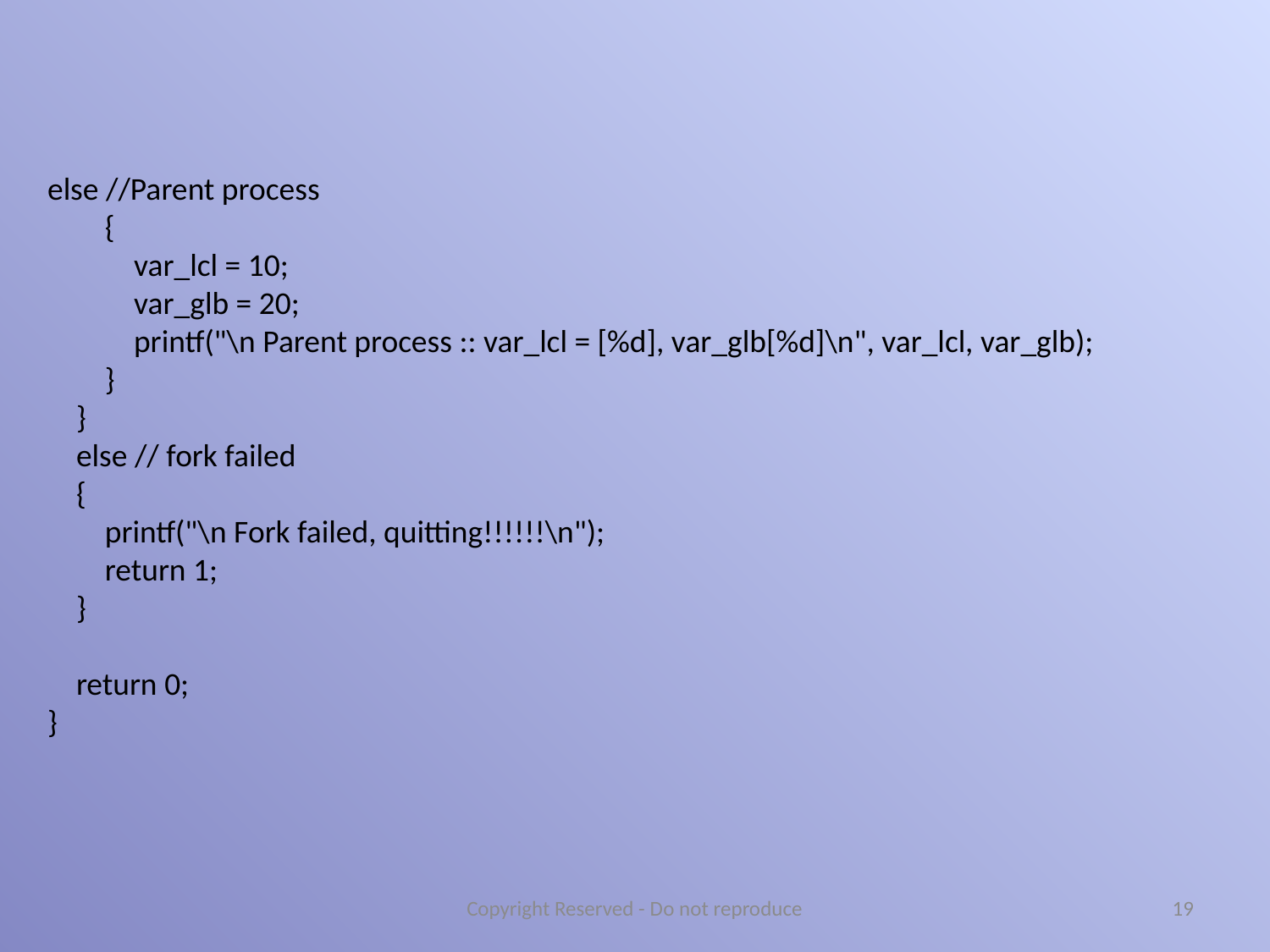

else //Parent process
        {
            var_lcl = 10;
            var_glb = 20;
            printf("\n Parent process :: var_lcl = [%d], var_glb[%d]\n", var_lcl, var_glb);
        }
    }
    else // fork failed
    {
        printf("\n Fork failed, quitting!!!!!!\n");
        return 1;
    }

    return 0;
}
Copyright Reserved - Do not reproduce
19